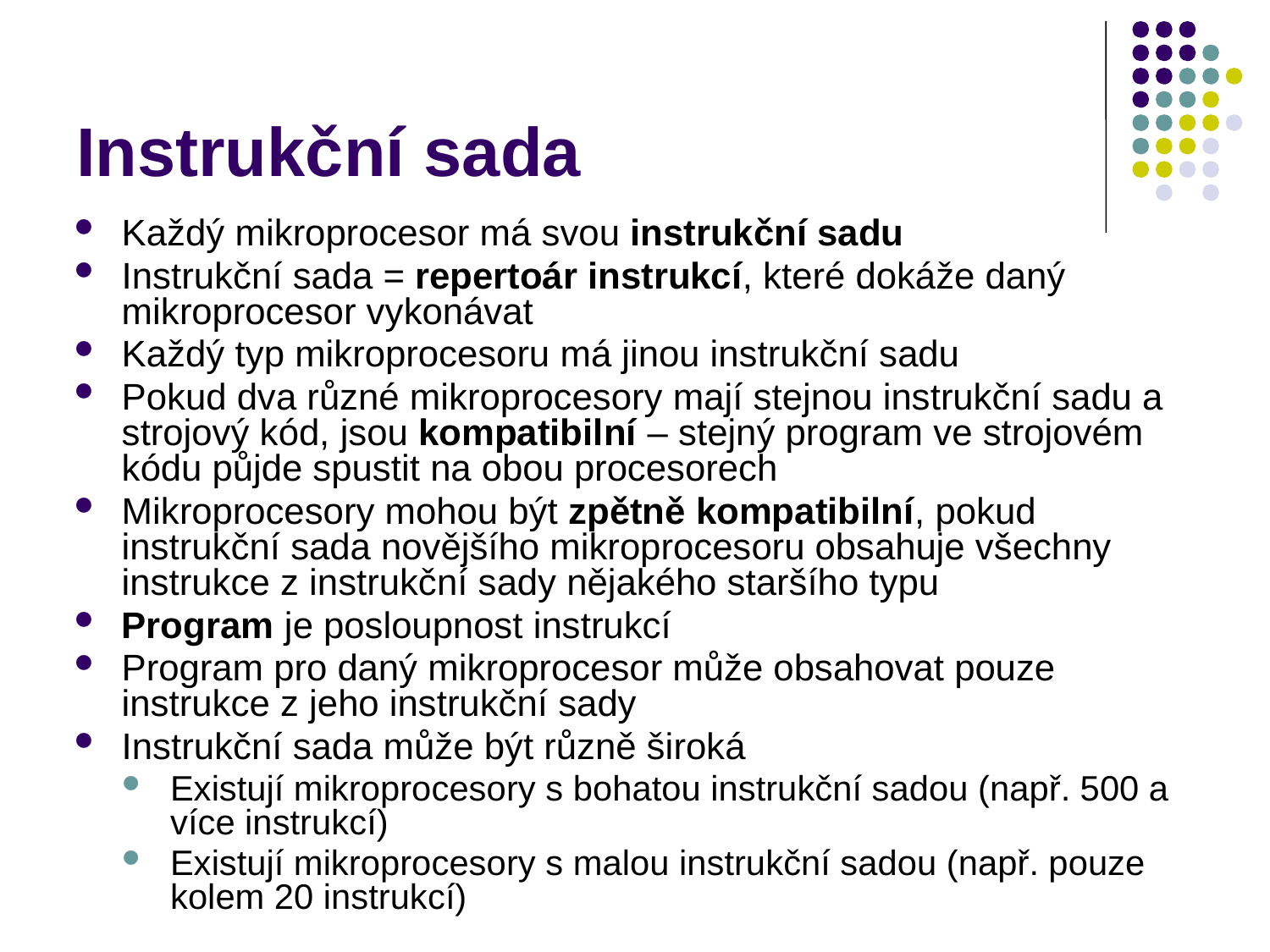

# Instrukční sada
Každý mikroprocesor má svou instrukční sadu
Instrukční sada = repertoár instrukcí, které dokáže daný mikroprocesor vykonávat
Každý typ mikroprocesoru má jinou instrukční sadu
Pokud dva různé mikroprocesory mají stejnou instrukční sadu a strojový kód, jsou kompatibilní – stejný program ve strojovém kódu půjde spustit na obou procesorech
Mikroprocesory mohou být zpětně kompatibilní, pokud instrukční sada novějšího mikroprocesoru obsahuje všechny instrukce z instrukční sady nějakého staršího typu
Program je posloupnost instrukcí
Program pro daný mikroprocesor může obsahovat pouze instrukce z jeho instrukční sady
Instrukční sada může být různě široká
Existují mikroprocesory s bohatou instrukční sadou (např. 500 a více instrukcí)
Existují mikroprocesory s malou instrukční sadou (např. pouze kolem 20 instrukcí)